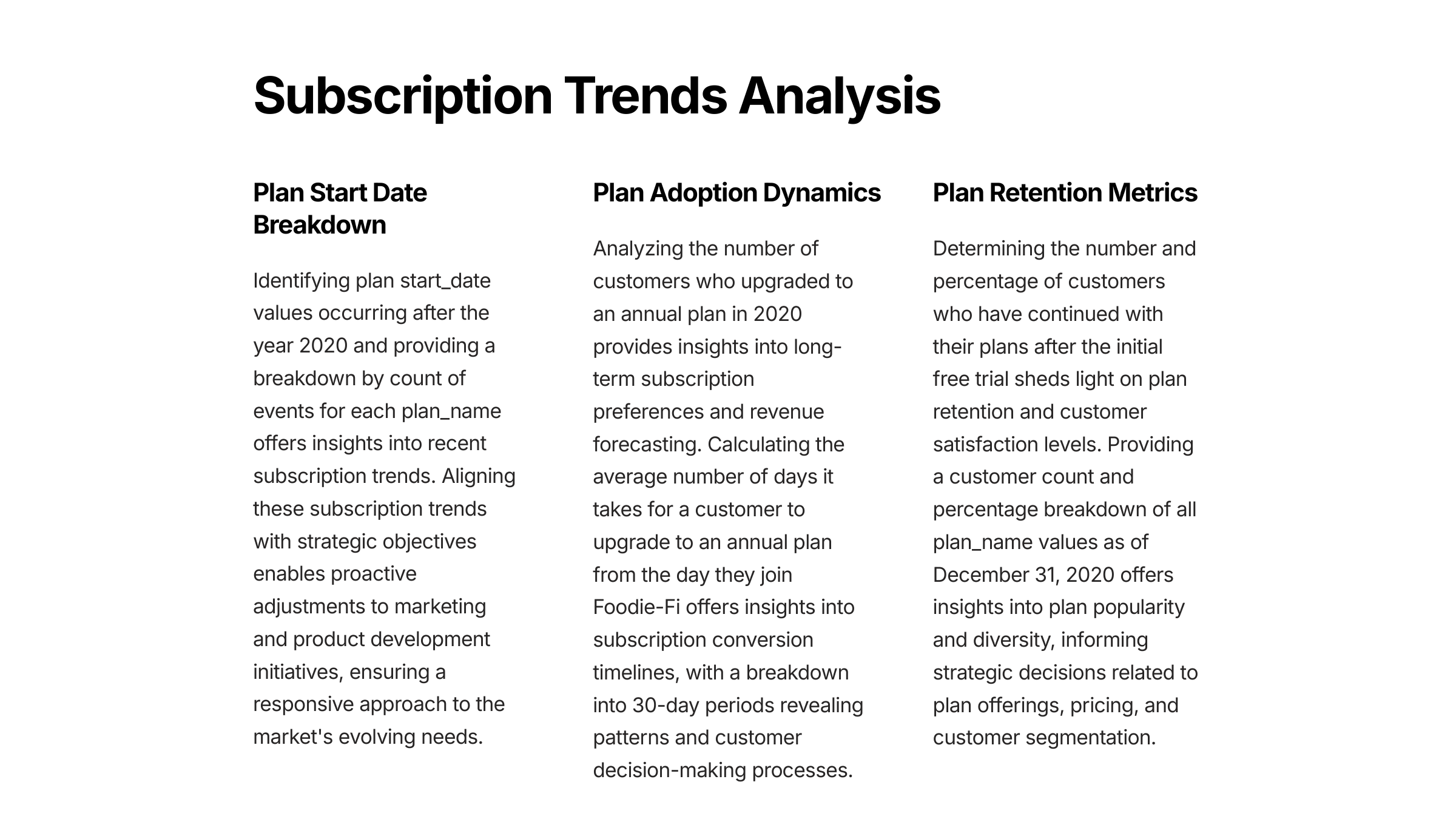

Subscription Trends Analysis
Plan Start Date Breakdown
Plan Adoption Dynamics
Plan Retention Metrics
Analyzing the number of customers who upgraded to an annual plan in 2020 provides insights into long-term subscription preferences and revenue forecasting. Calculating the average number of days it takes for a customer to upgrade to an annual plan from the day they join Foodie-Fi offers insights into subscription conversion timelines, with a breakdown into 30-day periods revealing patterns and customer decision-making processes.
Determining the number and percentage of customers who have continued with their plans after the initial free trial sheds light on plan retention and customer satisfaction levels. Providing a customer count and percentage breakdown of all plan_name values as of December 31, 2020 offers insights into plan popularity and diversity, informing strategic decisions related to plan offerings, pricing, and customer segmentation.
Identifying plan start_date values occurring after the year 2020 and providing a breakdown by count of events for each plan_name offers insights into recent subscription trends. Aligning these subscription trends with strategic objectives enables proactive adjustments to marketing and product development initiatives, ensuring a responsive approach to the market's evolving needs.